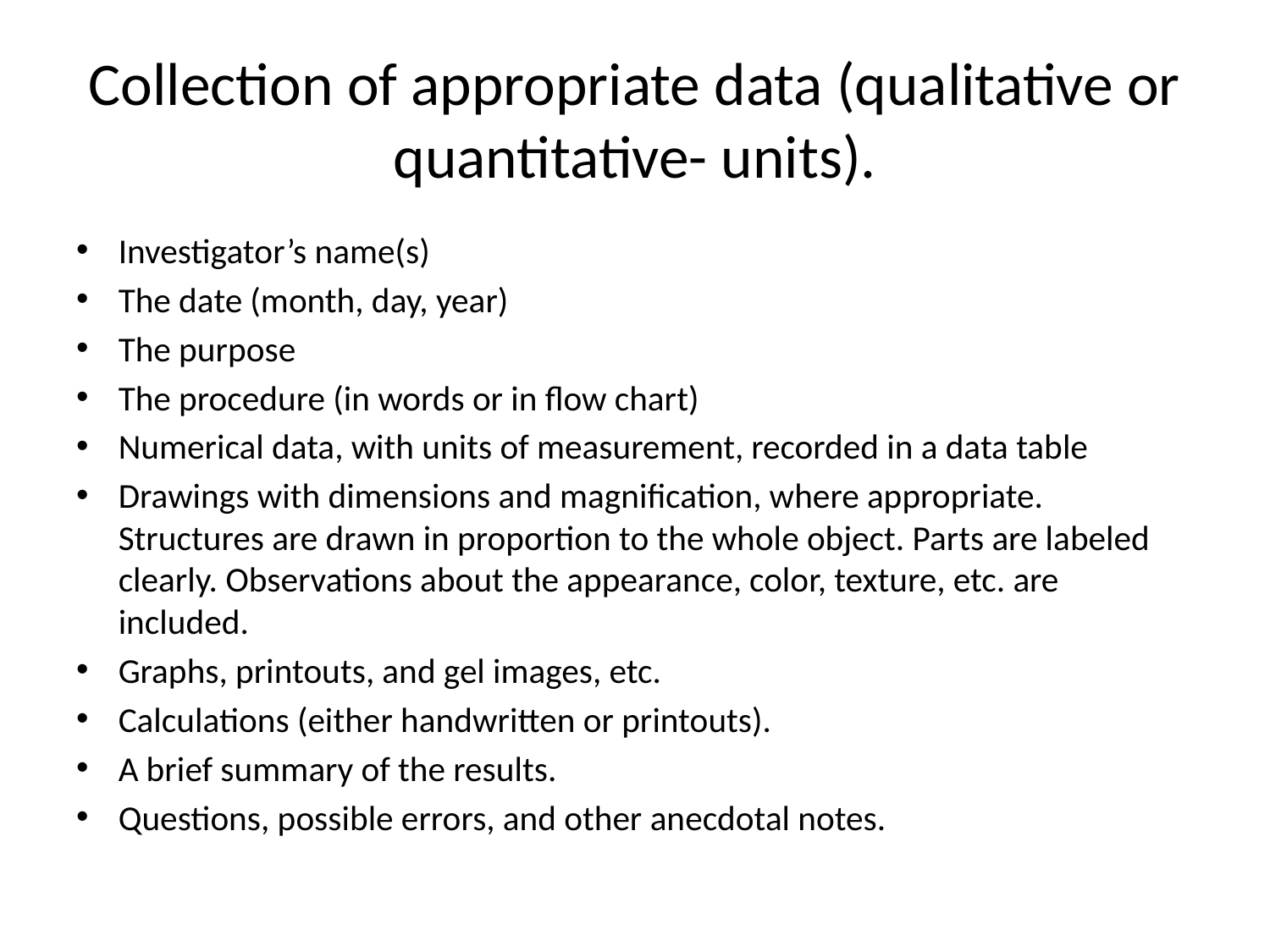

# Collection of appropriate data (qualitative or quantitative- units).
Investigator’s name(s)
The date (month, day, year)
The purpose
The procedure (in words or in flow chart)
Numerical data, with units of measurement, recorded in a data table
Drawings with dimensions and magnification, where appropriate. Structures are drawn in proportion to the whole object. Parts are labeled clearly. Observations about the appearance, color, texture, etc. are included.
Graphs, printouts, and gel images, etc.
Calculations (either handwritten or printouts).
A brief summary of the results.
Questions, possible errors, and other anecdotal notes.